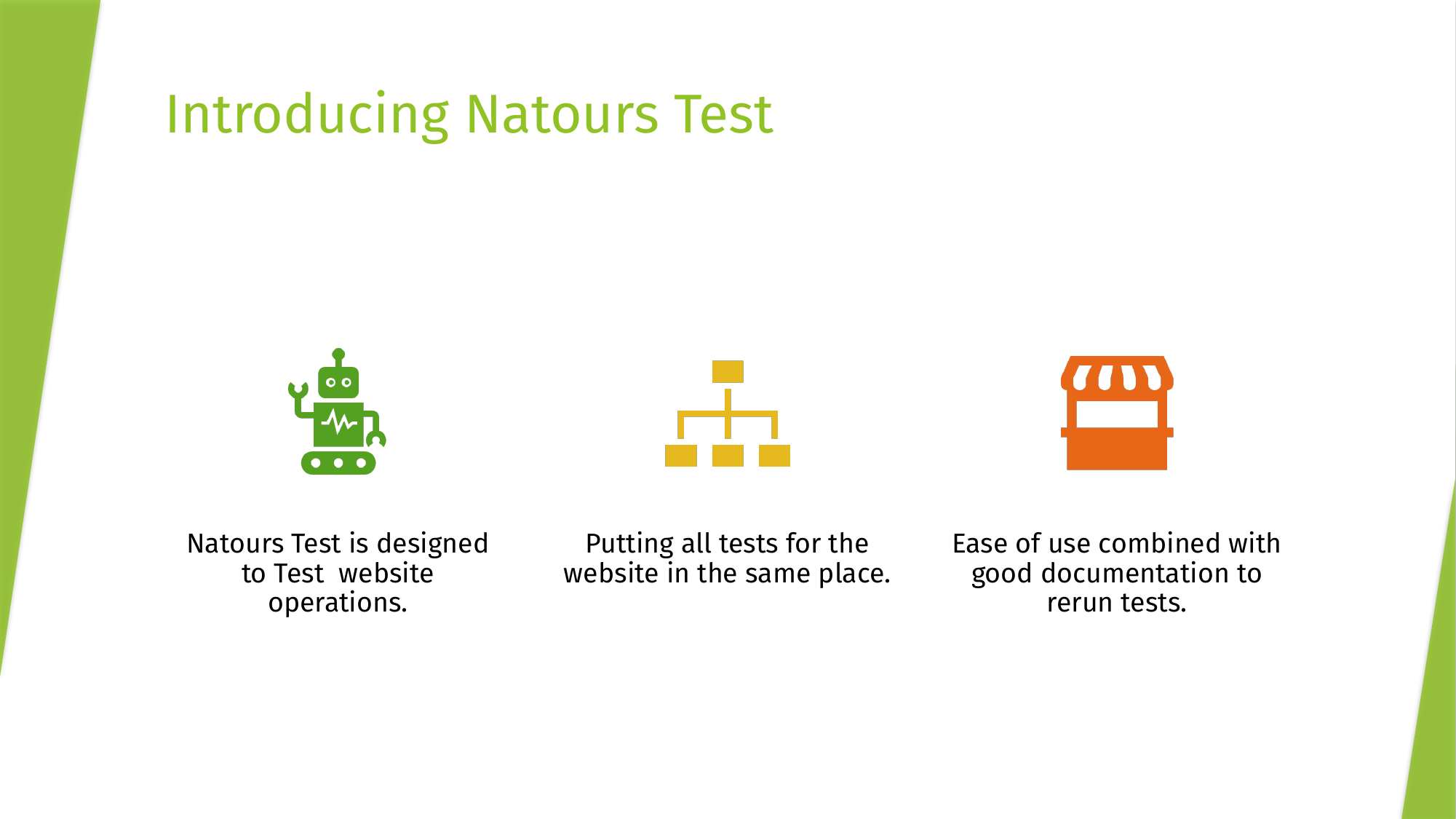

# Introducing Natours Test
Natours Test is designed to Test  website operations.
Putting all tests for the website in the same place.
Ease of use combined with good documentation to rerun tests.